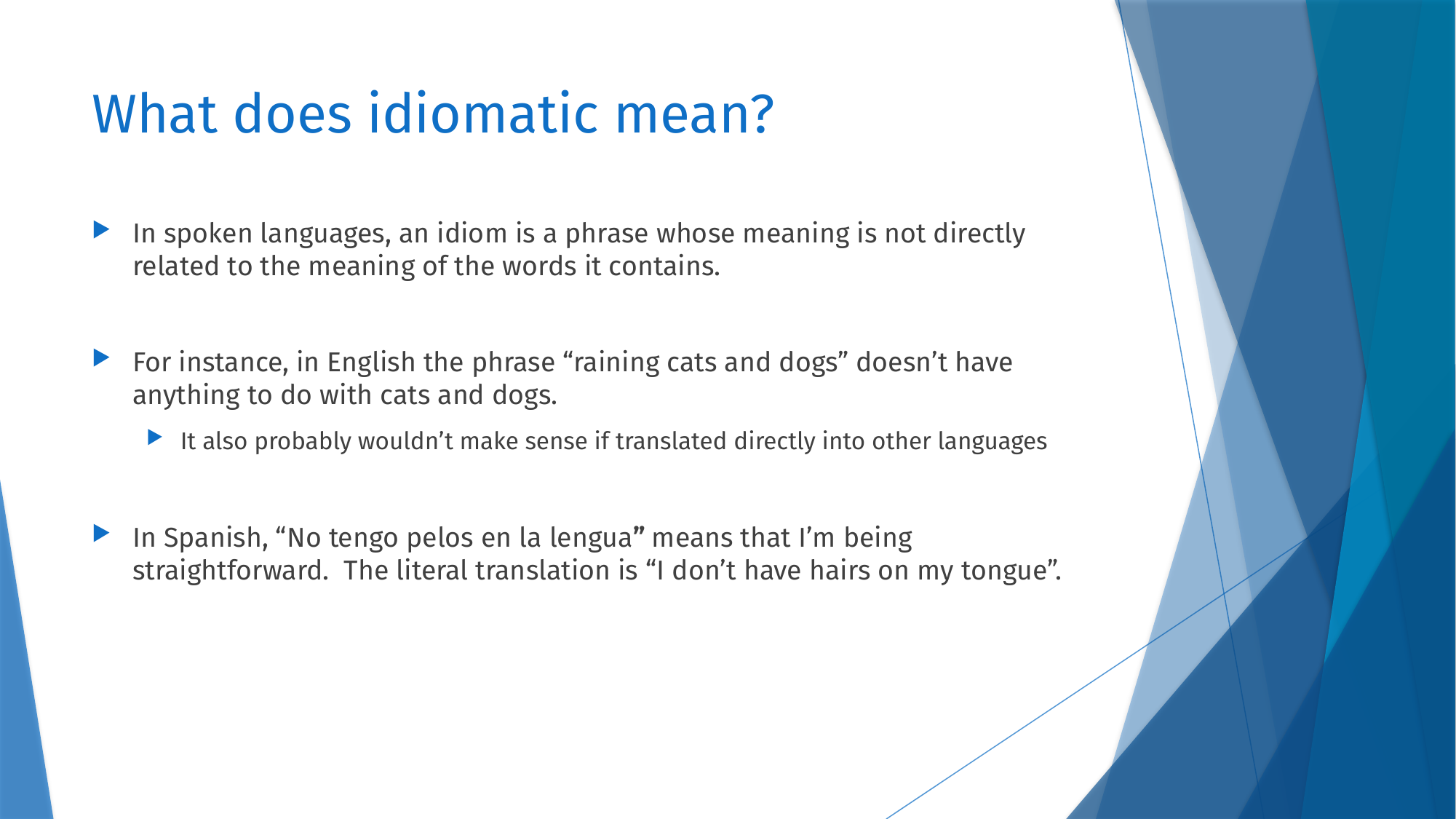

# What does idiomatic mean?
In spoken languages, an idiom is a phrase whose meaning is not directly related to the meaning of the words it contains.

For instance, in English the phrase “raining cats and dogs” doesn’t have anything to do with cats and dogs.
It also probably wouldn’t make sense if translated directly into other languages

In Spanish, “No tengo pelos en la lengua” means that I’m being straightforward.  The literal translation is “I don’t have hairs on my tongue”.